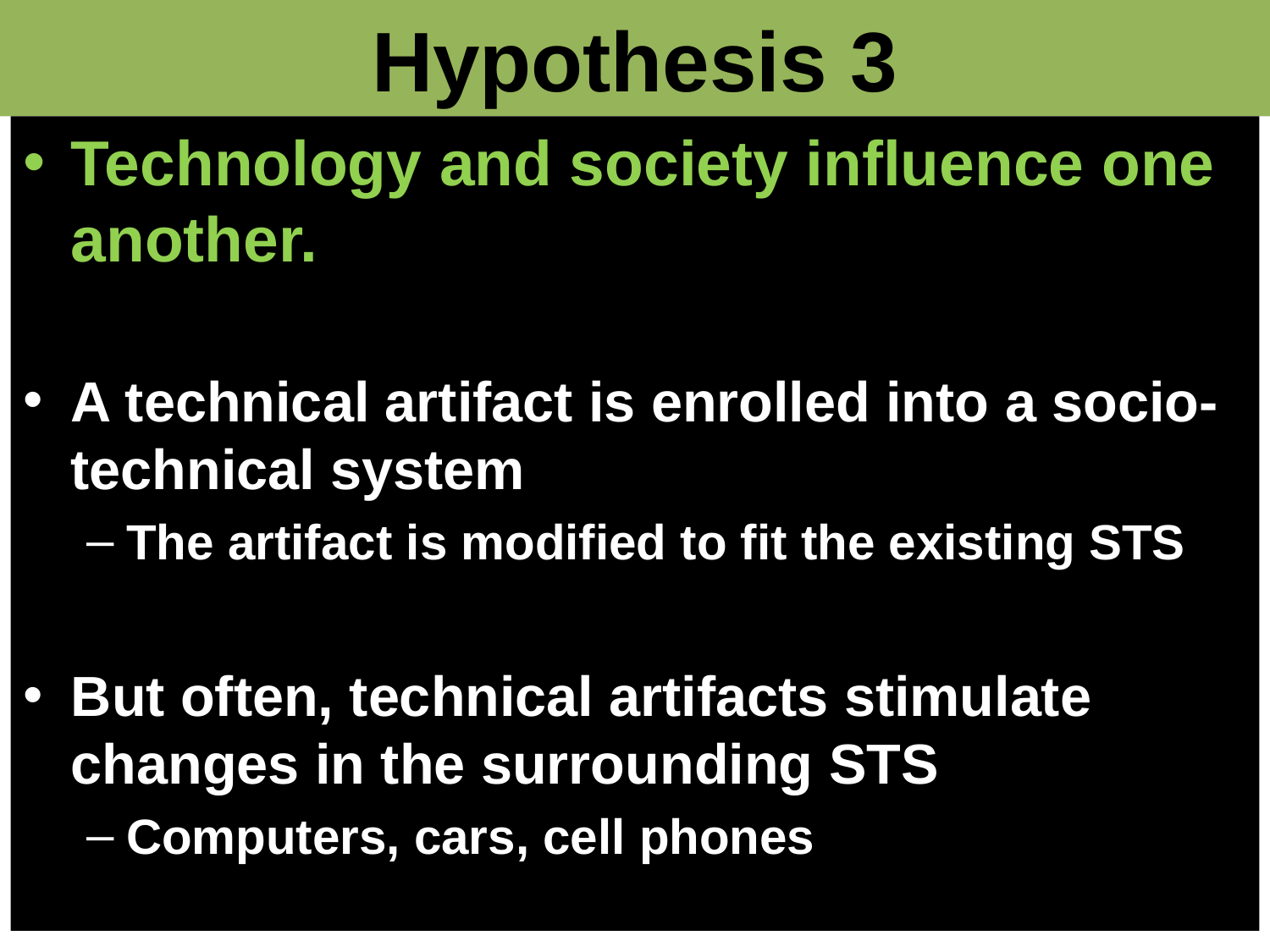

# Hypothesis 3
Technology and society influence one another.

A technical artifact is enrolled into a socio-technical system
The artifact is modified to fit the existing STS

But often, technical artifacts stimulate changes in the surrounding STS
Computers, cars, cell phones